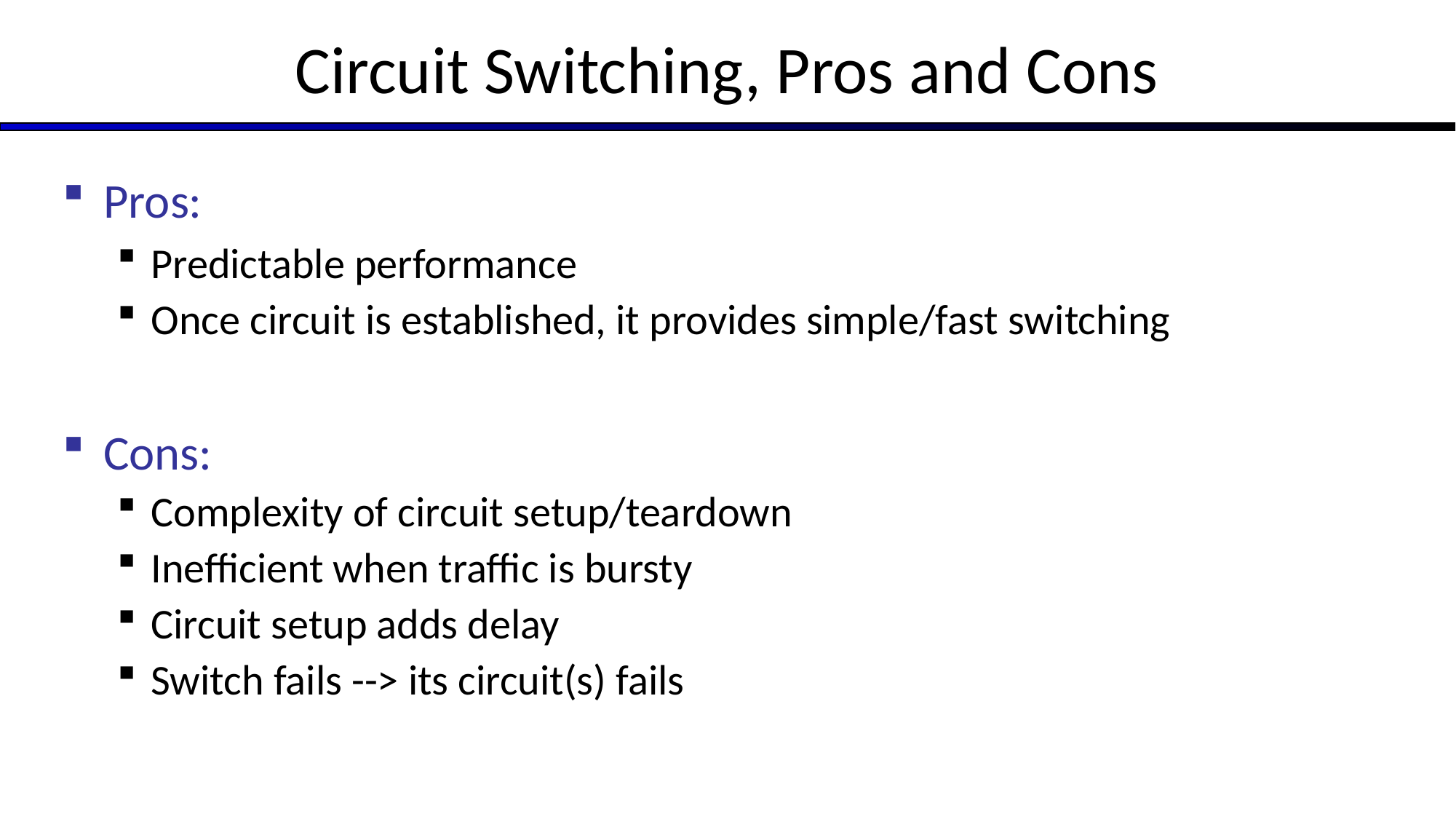

# Circuit Switching, Pros and Cons
Pros:
Predictable performance
Once circuit is established, it provides simple/fast switching

Cons:
Complexity of circuit setup/teardown
Inefficient when traffic is bursty
Circuit setup adds delay
Switch fails --> its circuit(s) fails